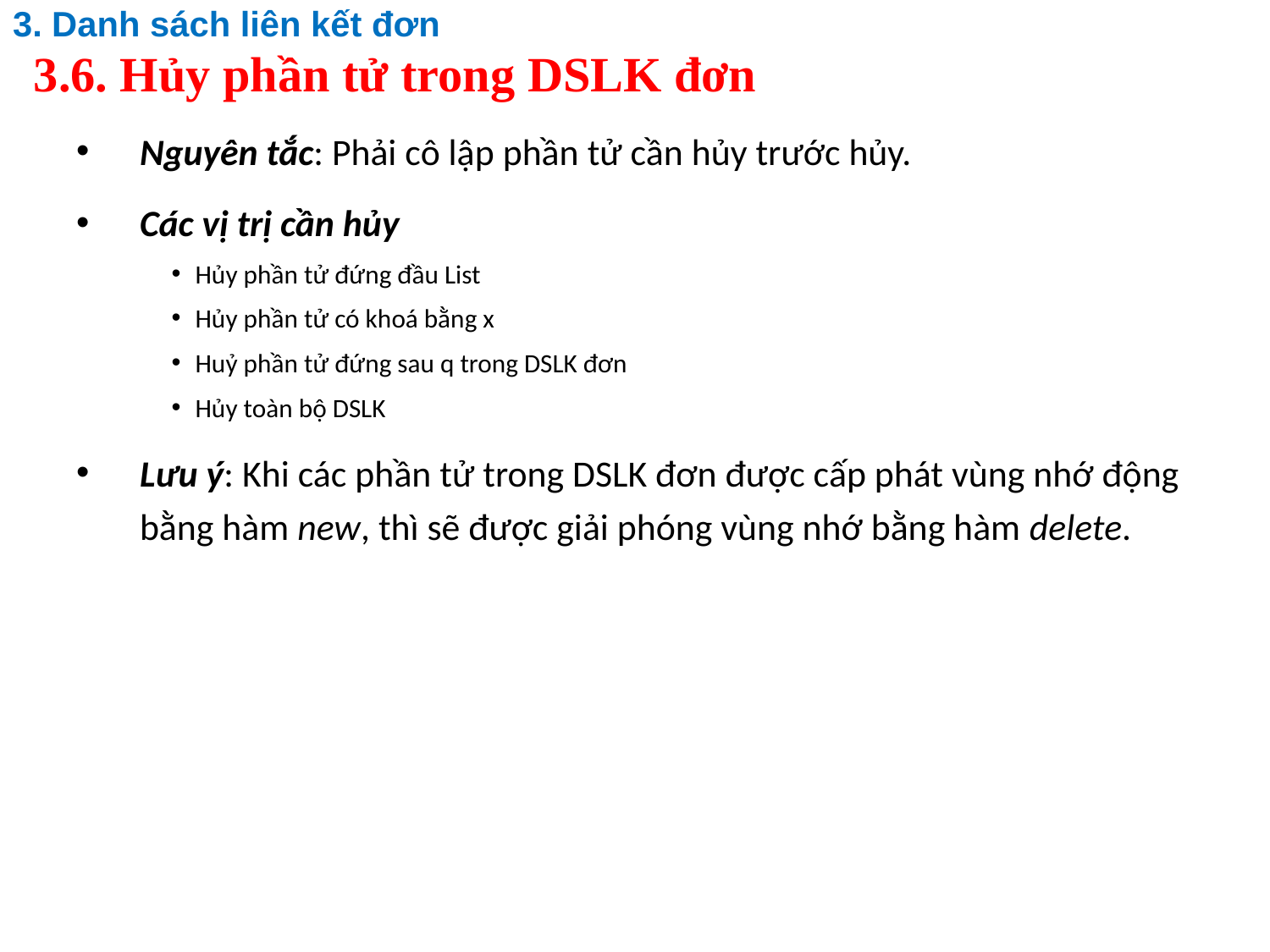

3. Danh sách liên kết đơn
# 3.6. Hủy phần tử trong DSLK đơn
Nguyên tắc: Phải cô lập phần tử cần hủy trước hủy.
Các vị trị cần hủy
Hủy phần tử đứng đầu List
Hủy phần tử có khoá bằng x
Huỷ phần tử đứng sau q trong DSLK đơn
Hủy toàn bộ DSLK
Lưu ý: Khi các phần tử trong DSLK đơn được cấp phát vùng nhớ động bằng hàm new, thì sẽ được giải phóng vùng nhớ bằng hàm delete.